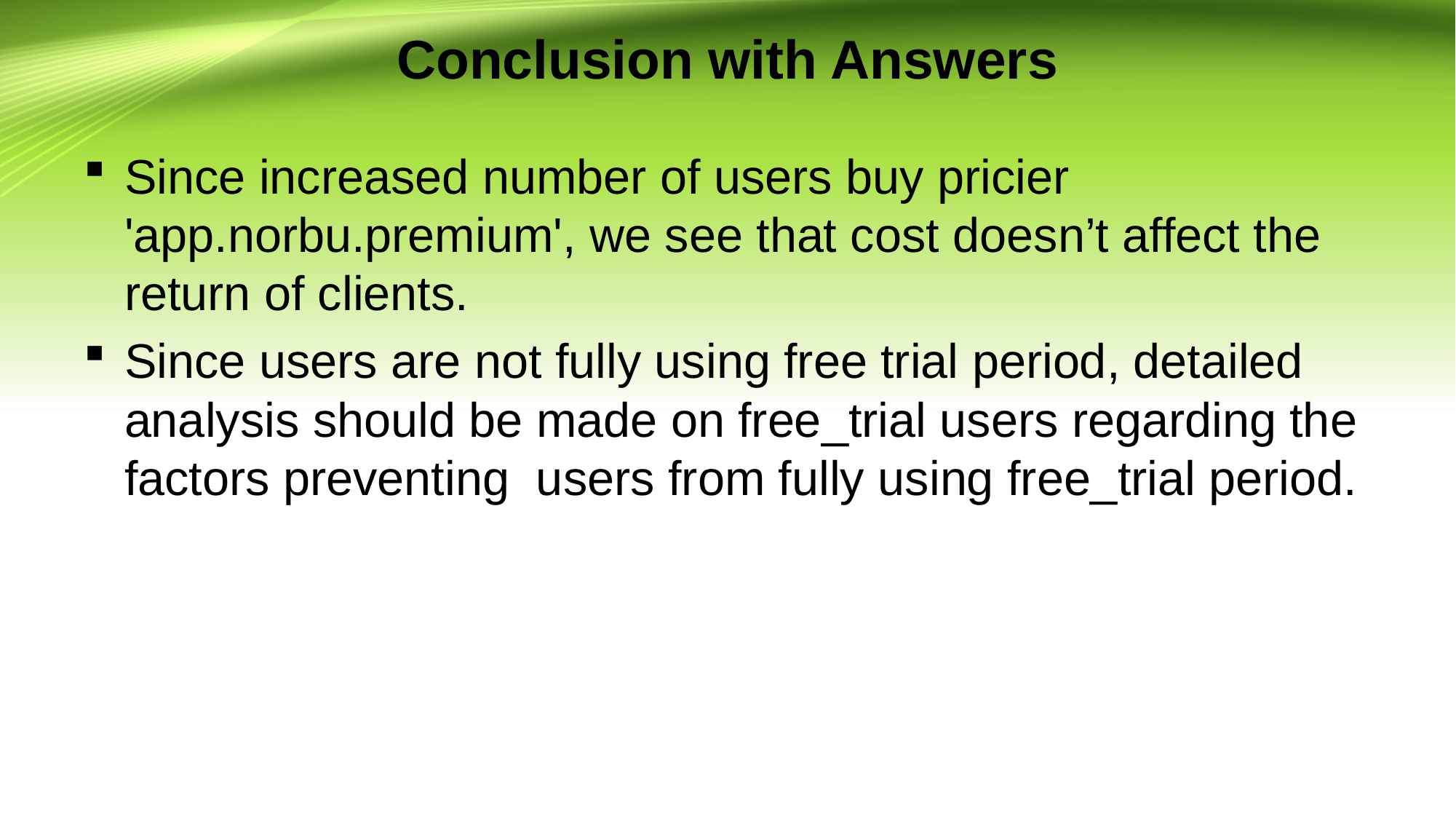

# Conclusion with Answers
Since increased number of users buy pricier 'app.norbu.premium', we see that cost doesn’t affect the return of clients.
Since users are not fully using free trial period, detailed analysis should be made on free_trial users regarding the factors preventing  users from fully using free_trial period.